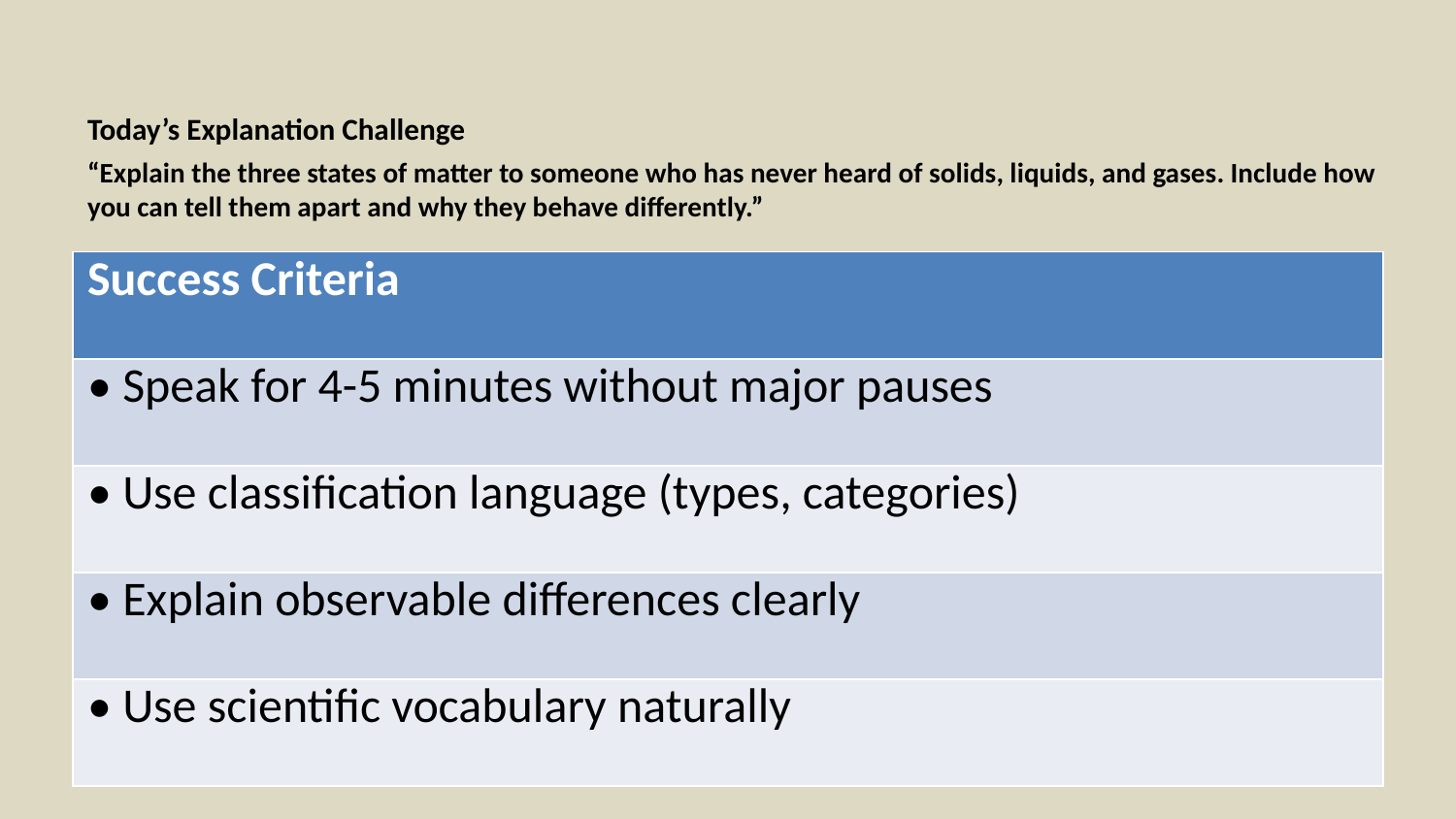

# Today’s Explanation Challenge
“Explain the three states of matter to someone who has never heard of solids, liquids, and gases. Include how you can tell them apart and why they behave differently.”
| Success Criteria |
| --- |
| • Speak for 4-5 minutes without major pauses |
| • Use classification language (types, categories) |
| • Explain observable differences clearly |
| • Use scientific vocabulary naturally |